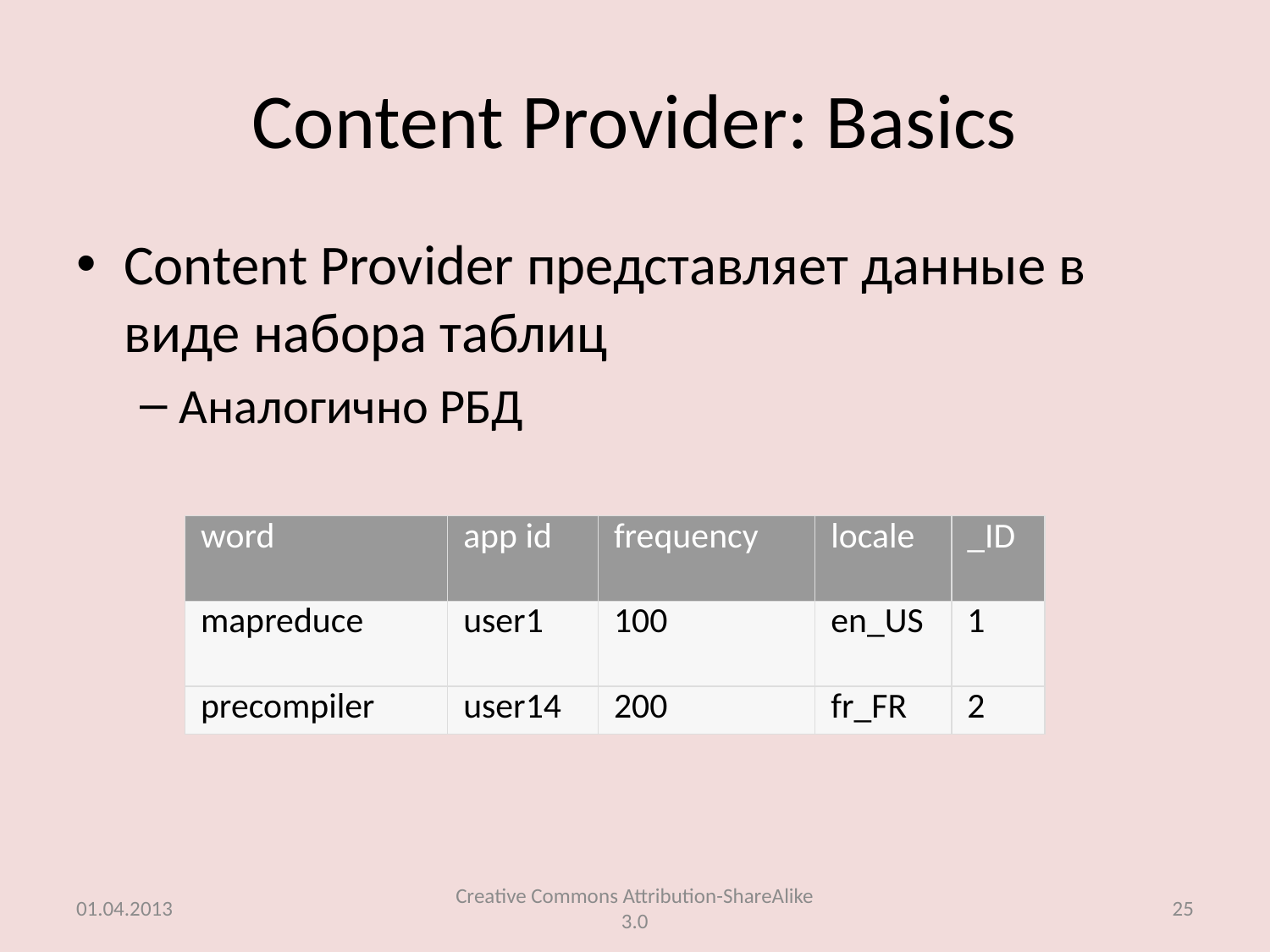

# Content Provider: Basics
Content Provider представляет данные в виде набора таблиц
Аналогично РБД

| word | app id | frequency | locale | \_ID |
| --- | --- | --- | --- | --- |
| mapreduce | user1 | 100 | en\_US | 1 |
| precompiler | user14 | 200 | fr\_FR | 2 |
01.04.2013
Creative Commons Attribution-ShareAlike 3.0
25